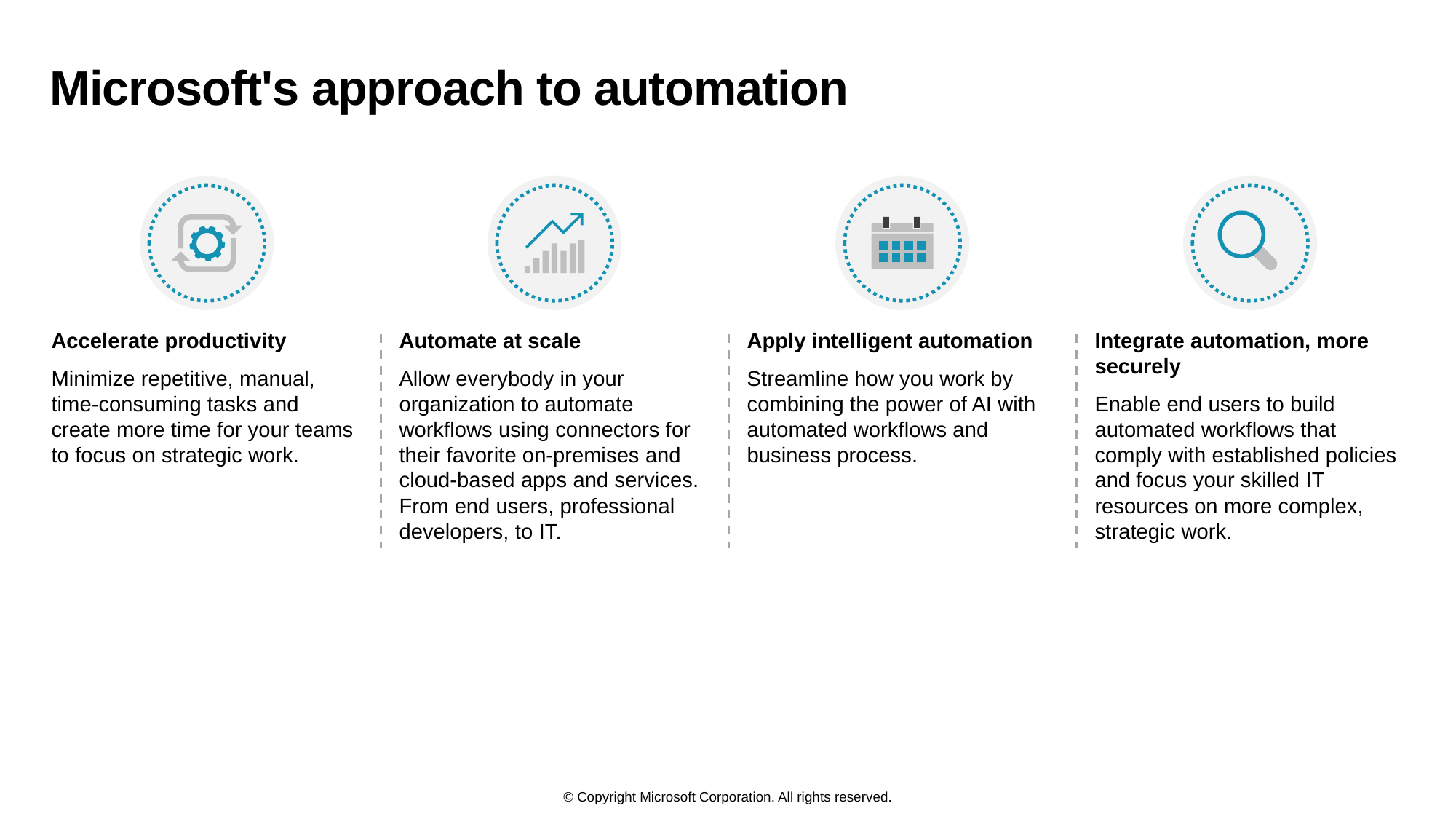

# Microsoft's approach to automation

Automate at scale
Allow everybody in your organization to automate workflows using connectors for their favorite on-premises and cloud-based apps and services. From end users, professional developers, to IT.
Apply intelligent automation
Streamline how you work by combining the power of AI with automated workflows and business process.
Integrate automation, more securely
Enable end users to build automated workflows that comply with established policies and focus your skilled IT resources on more complex, strategic work.
Accelerate productivity
Minimize repetitive, manual, time-consuming tasks and create more time for your teams to focus on strategic work.